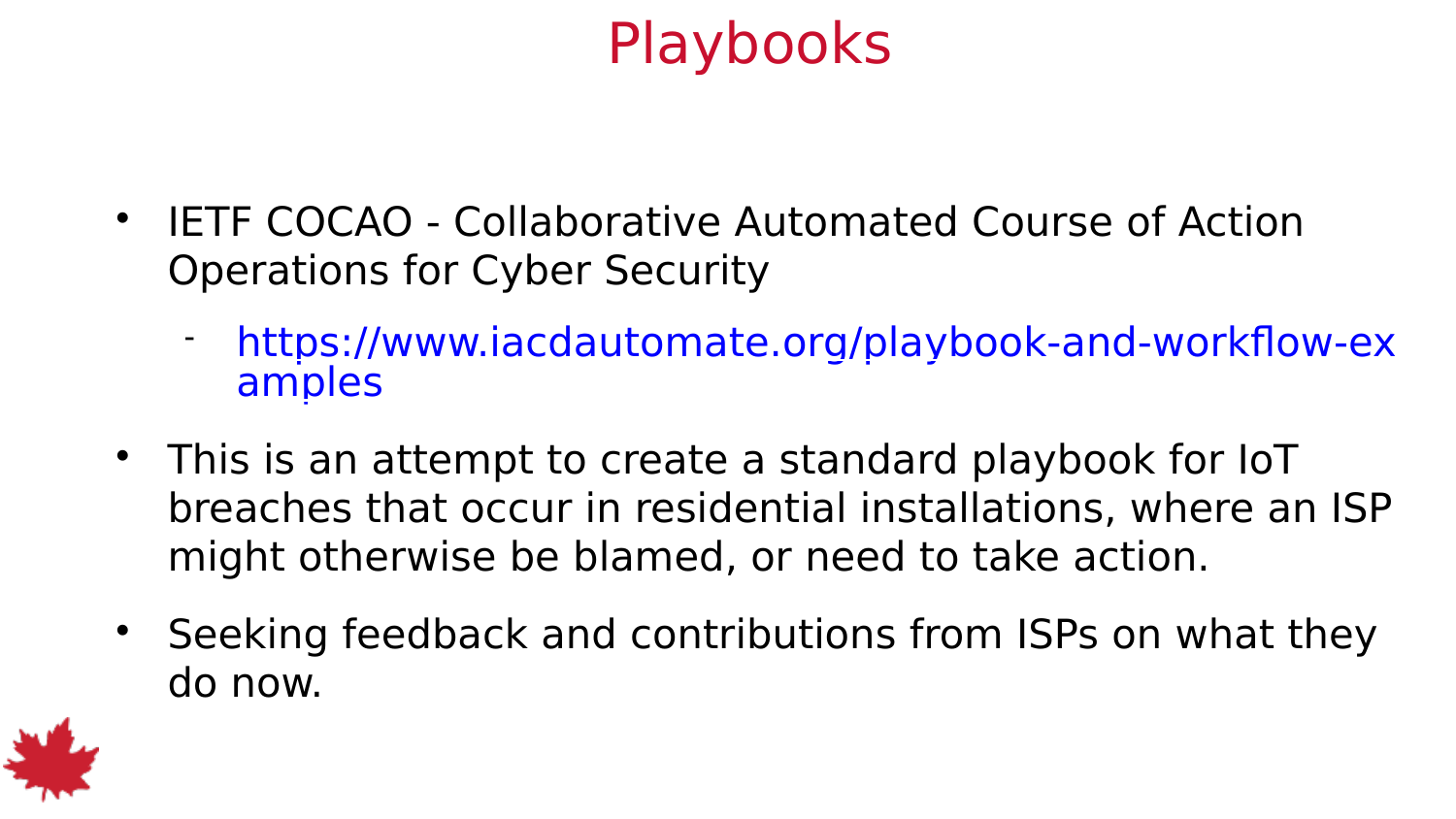

Playbooks
IETF COCAO - Collaborative Automated Course of Action Operations for Cyber Security
https://www.iacdautomate.org/playbook-and-workflow-examples
This is an attempt to create a standard playbook for IoT breaches that occur in residential installations, where an ISP might otherwise be blamed, or need to take action.
Seeking feedback and contributions from ISPs on what they do now.